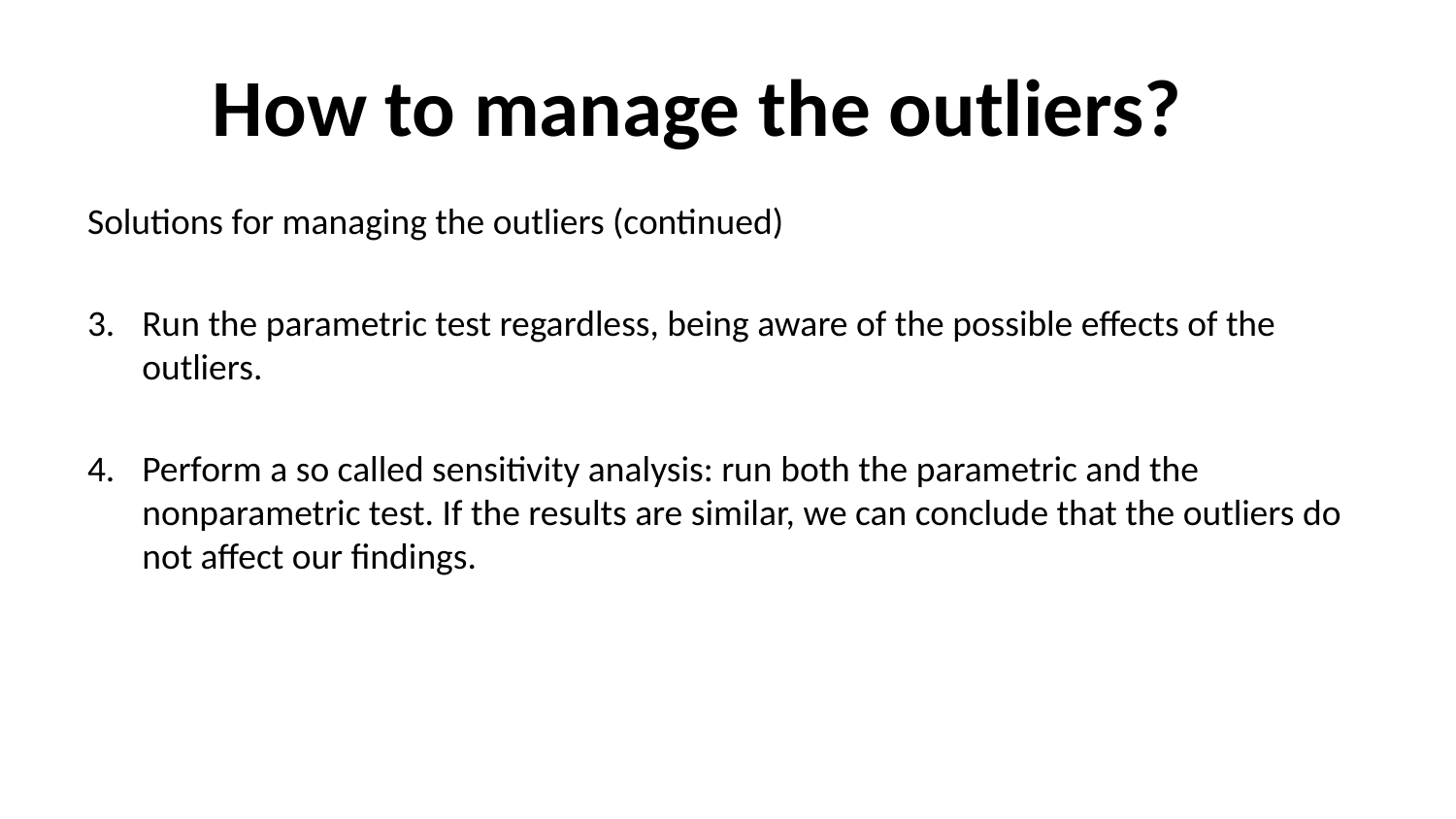

# How to manage the outliers?…
Solutions for managing the outliers (continued)

Run the parametric test regardless, being aware of the possible effects of the outliers.

Perform a so called sensitivity analysis: run both the parametric and the nonparametric test. If the results are similar, we can conclude that the outliers do not affect our findings.